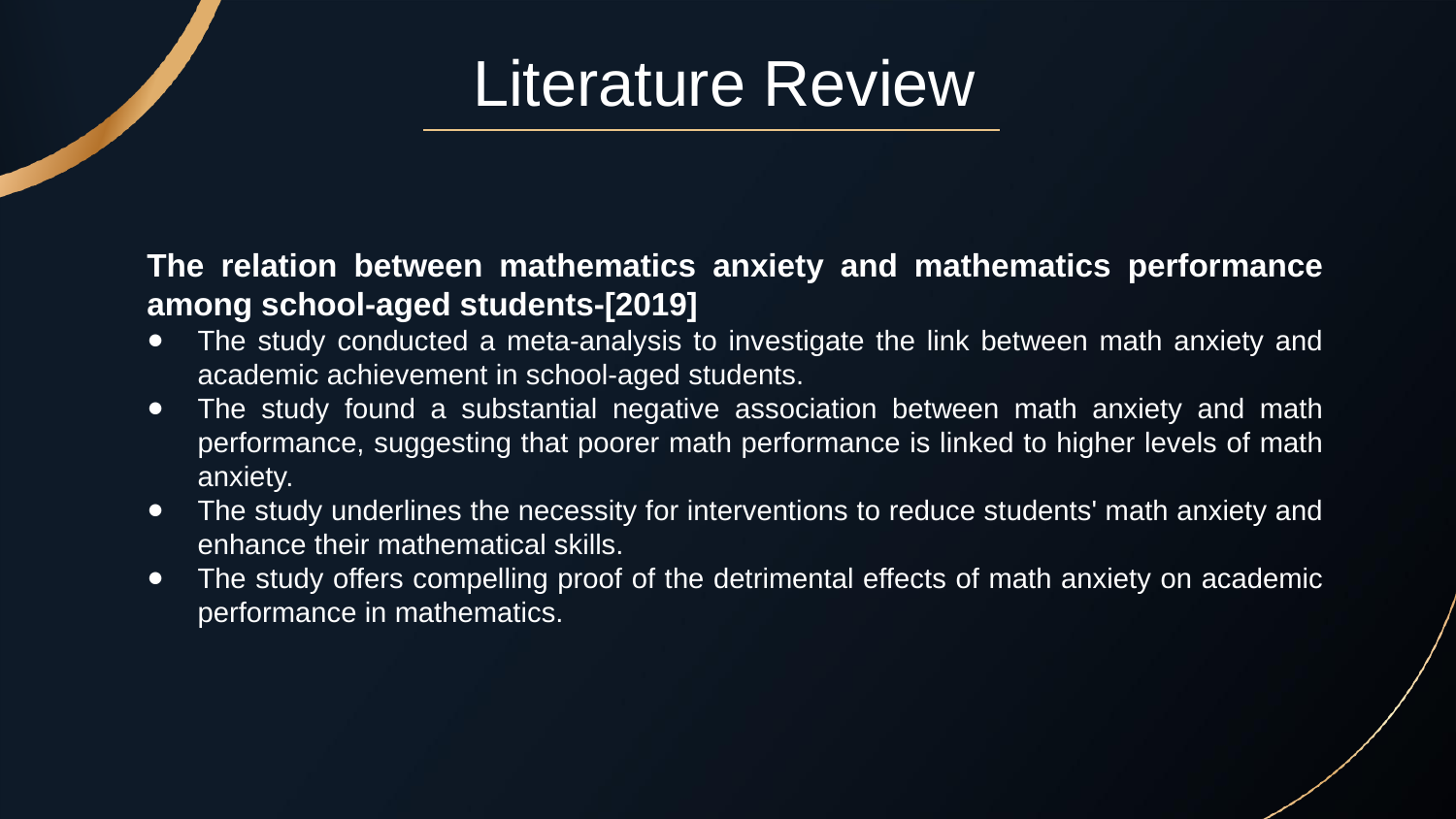

# Literature Review
The relation between mathematics anxiety and mathematics performance among school-aged students-[2019]
The study conducted a meta-analysis to investigate the link between math anxiety and academic achievement in school-aged students.
The study found a substantial negative association between math anxiety and math performance, suggesting that poorer math performance is linked to higher levels of math anxiety.
The study underlines the necessity for interventions to reduce students' math anxiety and enhance their mathematical skills.
The study offers compelling proof of the detrimental effects of math anxiety on academic performance in mathematics.